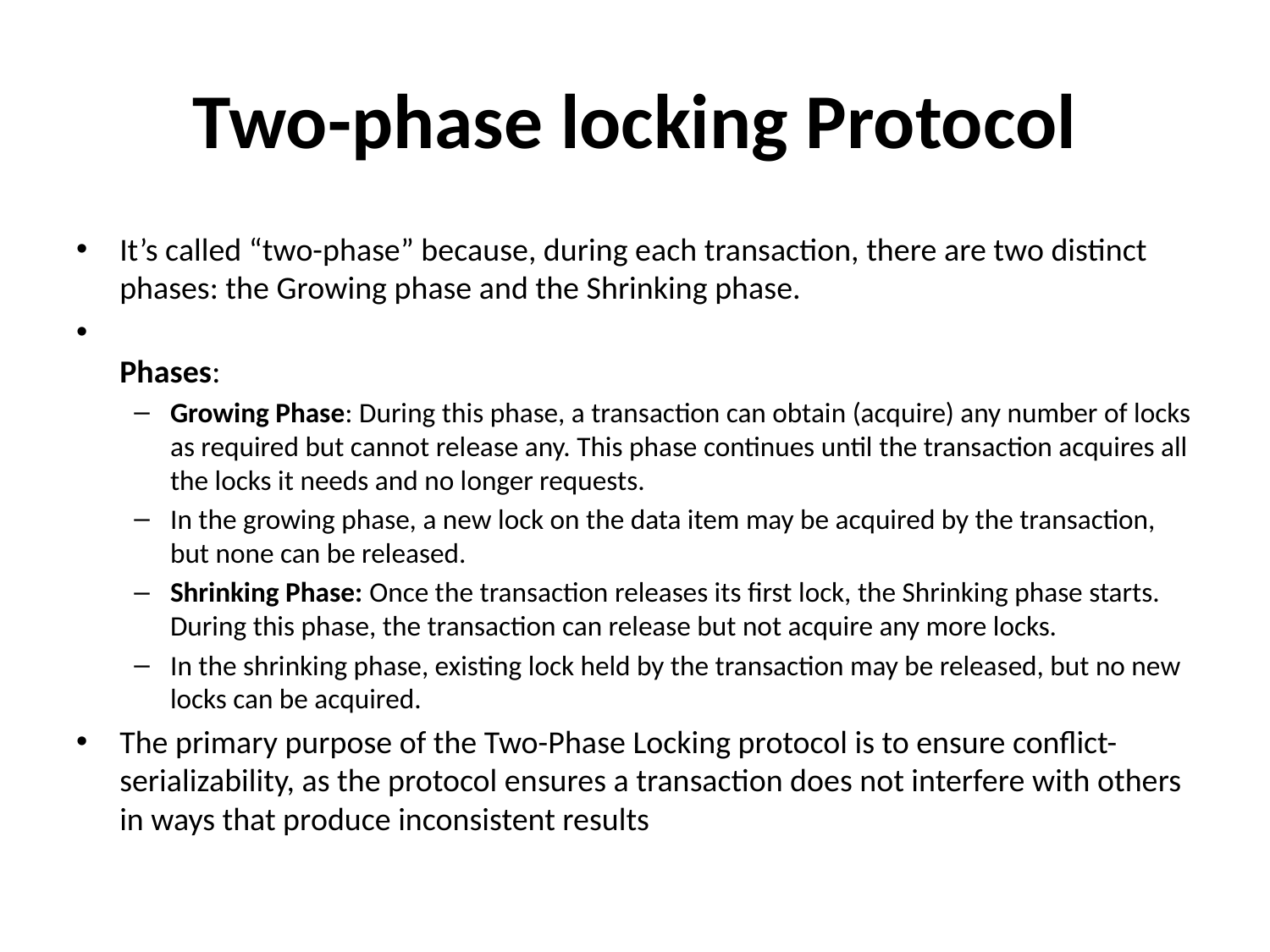

# Two-phase locking Protocol
It’s called “two-phase” because, during each transaction, there are two distinct phases: the Growing phase and the Shrinking phase.
Phases:
Growing Phase: During this phase, a transaction can obtain (acquire) any number of locks as required but cannot release any. This phase continues until the transaction acquires all the locks it needs and no longer requests.
In the growing phase, a new lock on the data item may be acquired by the transaction, but none can be released.
Shrinking Phase: Once the transaction releases its first lock, the Shrinking phase starts. During this phase, the transaction can release but not acquire any more locks.
In the shrinking phase, existing lock held by the transaction may be released, but no new locks can be acquired.
The primary purpose of the Two-Phase Locking protocol is to ensure conflict-serializability, as the protocol ensures a transaction does not interfere with others in ways that produce inconsistent results